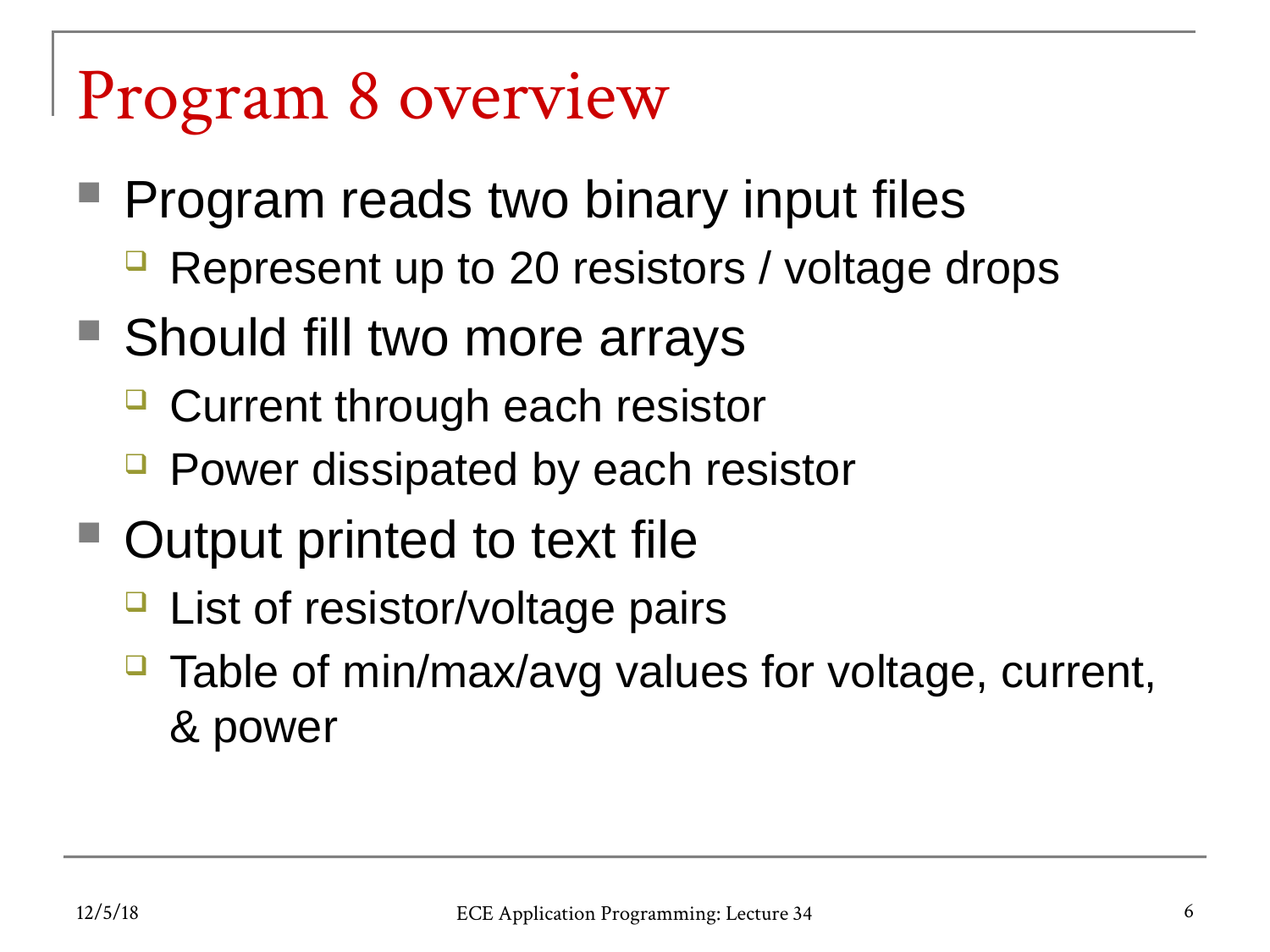

# Program 8 overview
Program reads two binary input files
Represent up to 20 resistors / voltage drops
Should fill two more arrays
Current through each resistor
Power dissipated by each resistor
Output printed to text file
List of resistor/voltage pairs
Table of min/max/avg values for voltage, current, & power
12/5/18
6
ECE Application Programming: Lecture 34